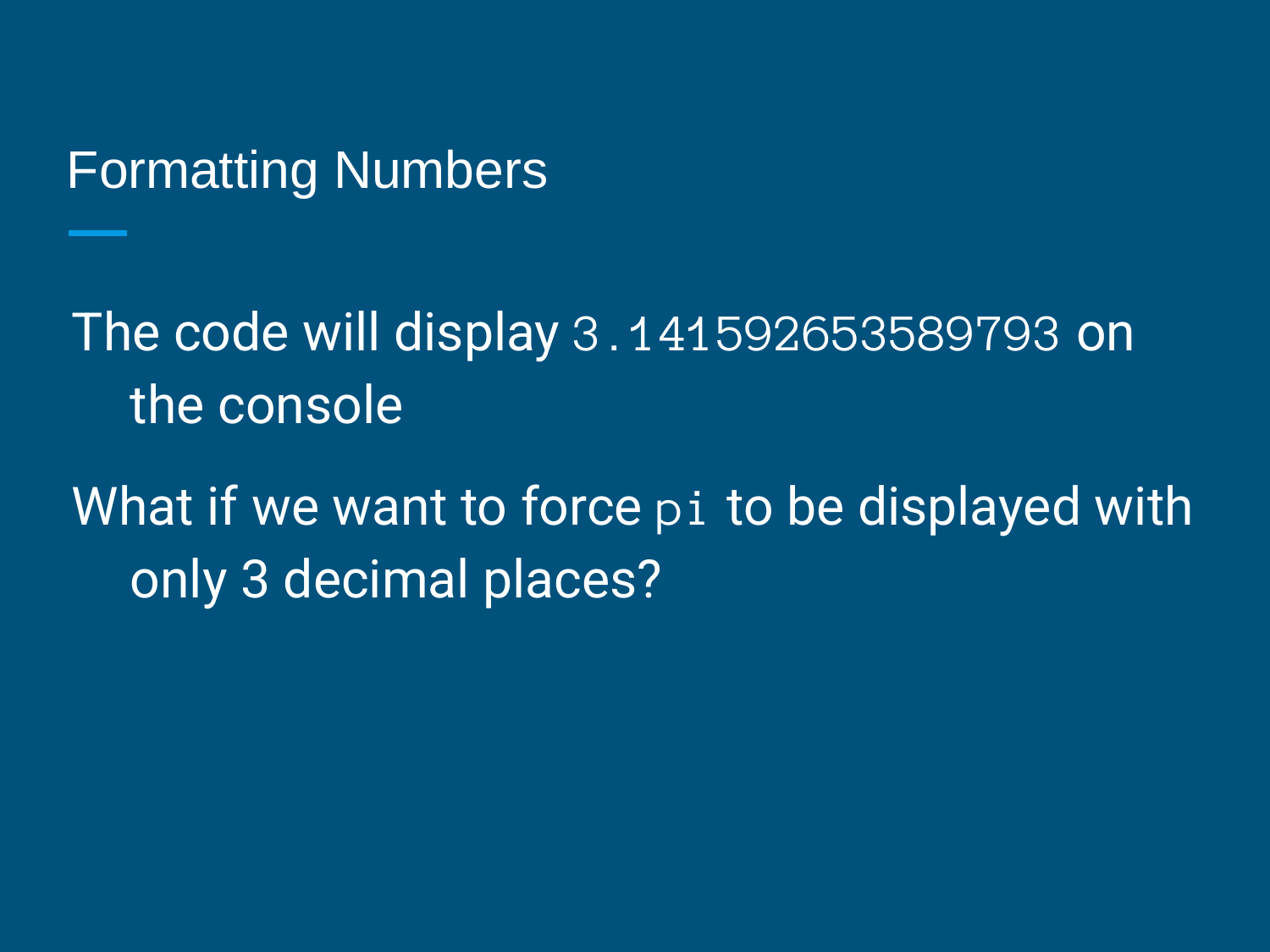

# Formatting Numbers
The code will display 3.141592653589793 on the console
What if we want to force pi to be displayed with only 3 decimal places?